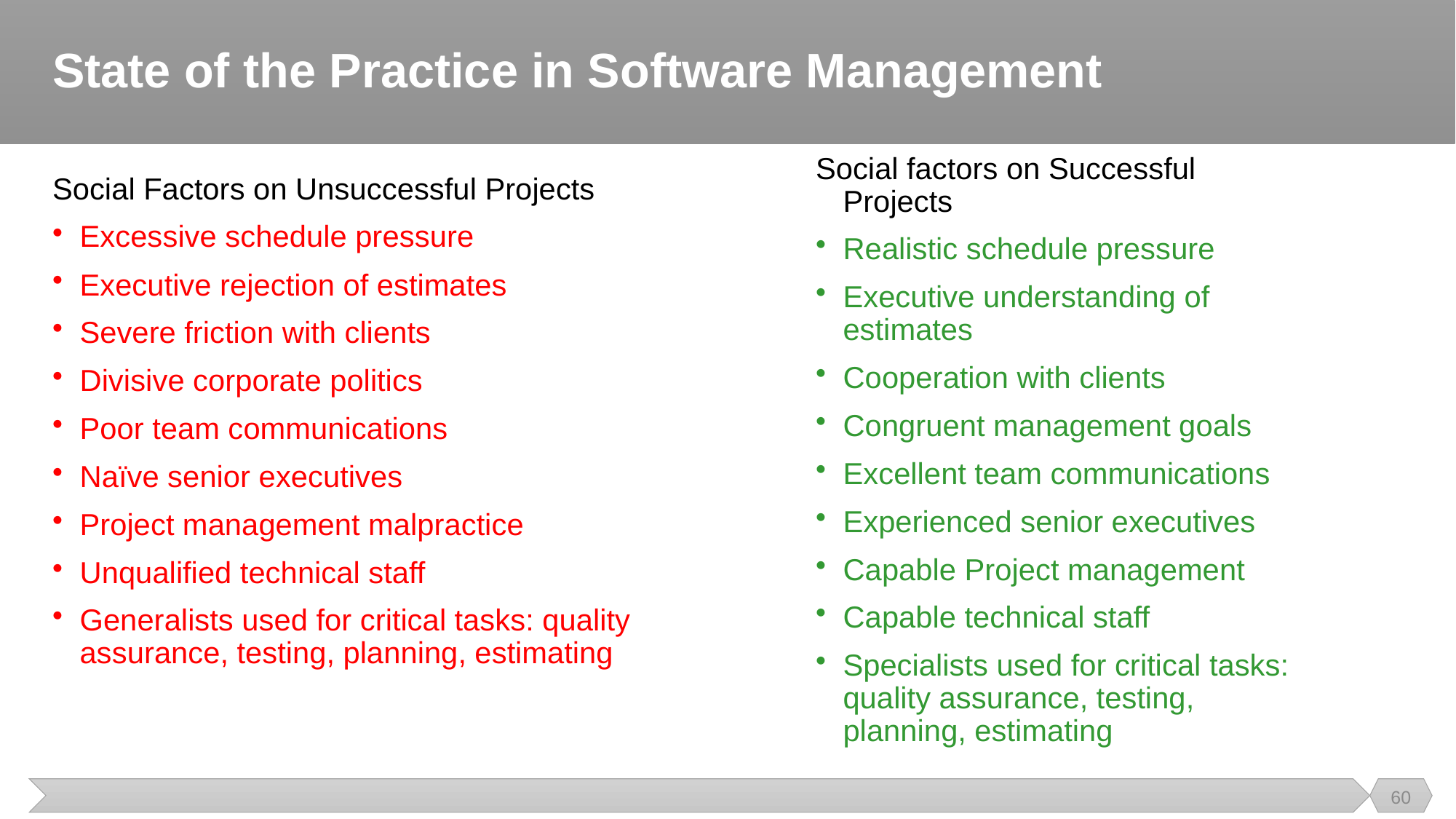

# State of the Practice in Software Management

Social factors on Successful Projects
Realistic schedule pressure
Executive understanding of estimates
Cooperation with clients
Congruent management goals
Excellent team communications
Experienced senior executives
Capable Project management
Capable technical staff
Specialists used for critical tasks: quality assurance, testing, planning, estimating

Social Factors on Unsuccessful Projects
Excessive schedule pressure
Executive rejection of estimates
Severe friction with clients
Divisive corporate politics
Poor team communications
Naïve senior executives
Project management malpractice
Unqualified technical staff
Generalists used for critical tasks: quality assurance, testing, planning, estimating

60